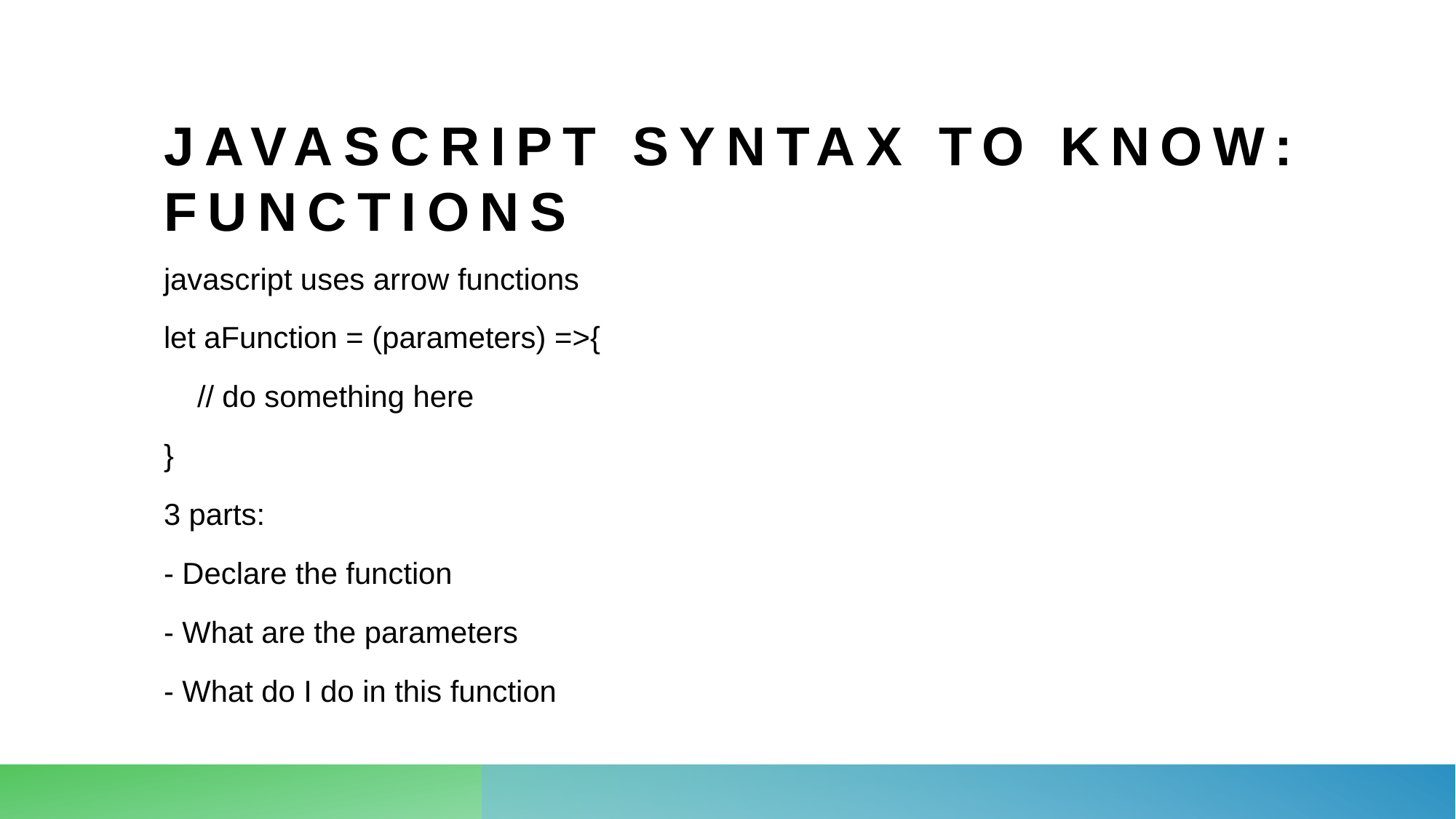

# Javascript syntax to know: functions
javascript uses arrow functions
let aFunction = (parameters) =>{
    // do something here
}
3 parts:
- Declare the function
- What are the parameters
- What do I do in this function